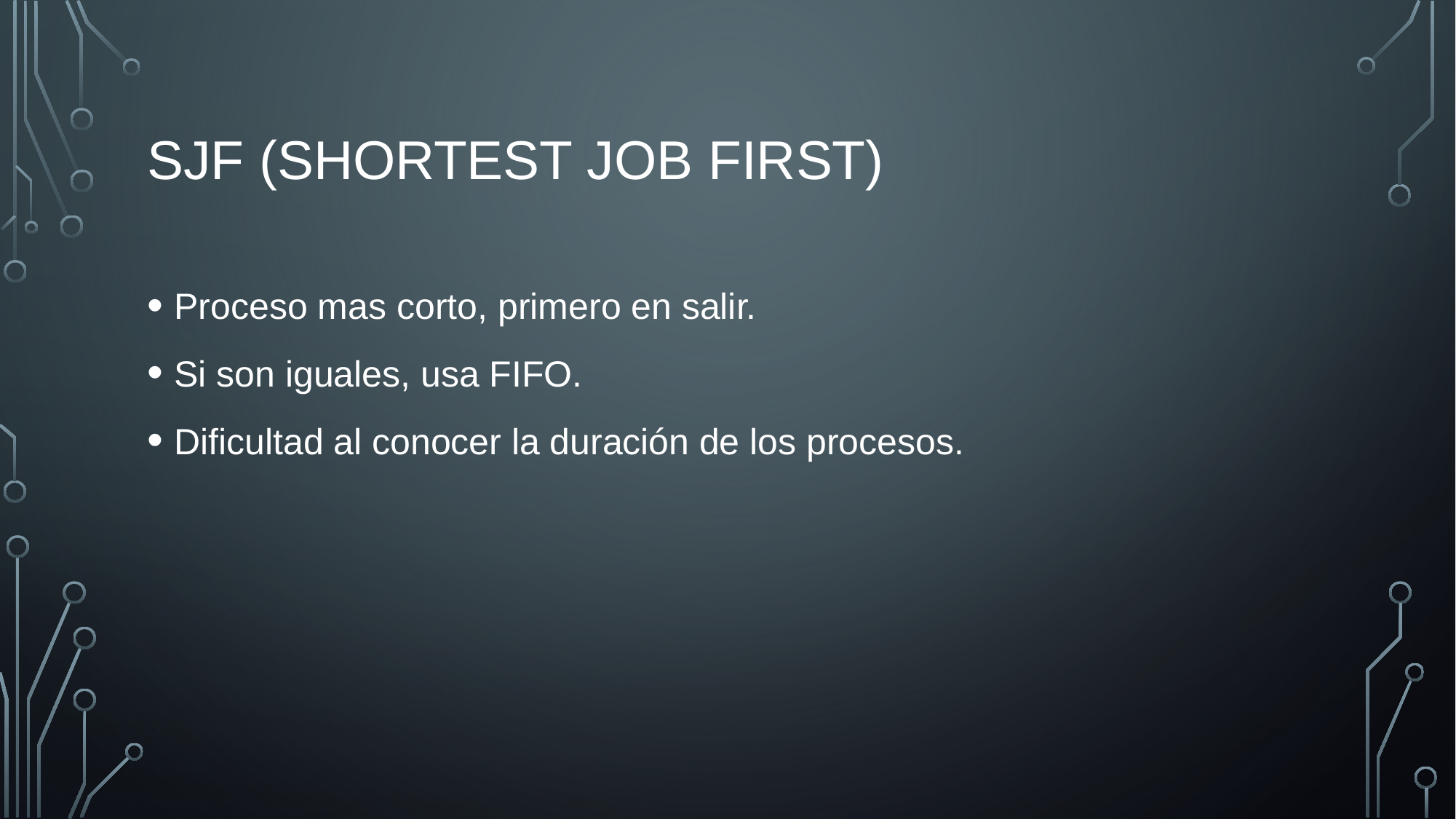

# SJF (Shortest job first)
Proceso mas corto, primero en salir.
Si son iguales, usa FIFO.
Dificultad al conocer la duración de los procesos.